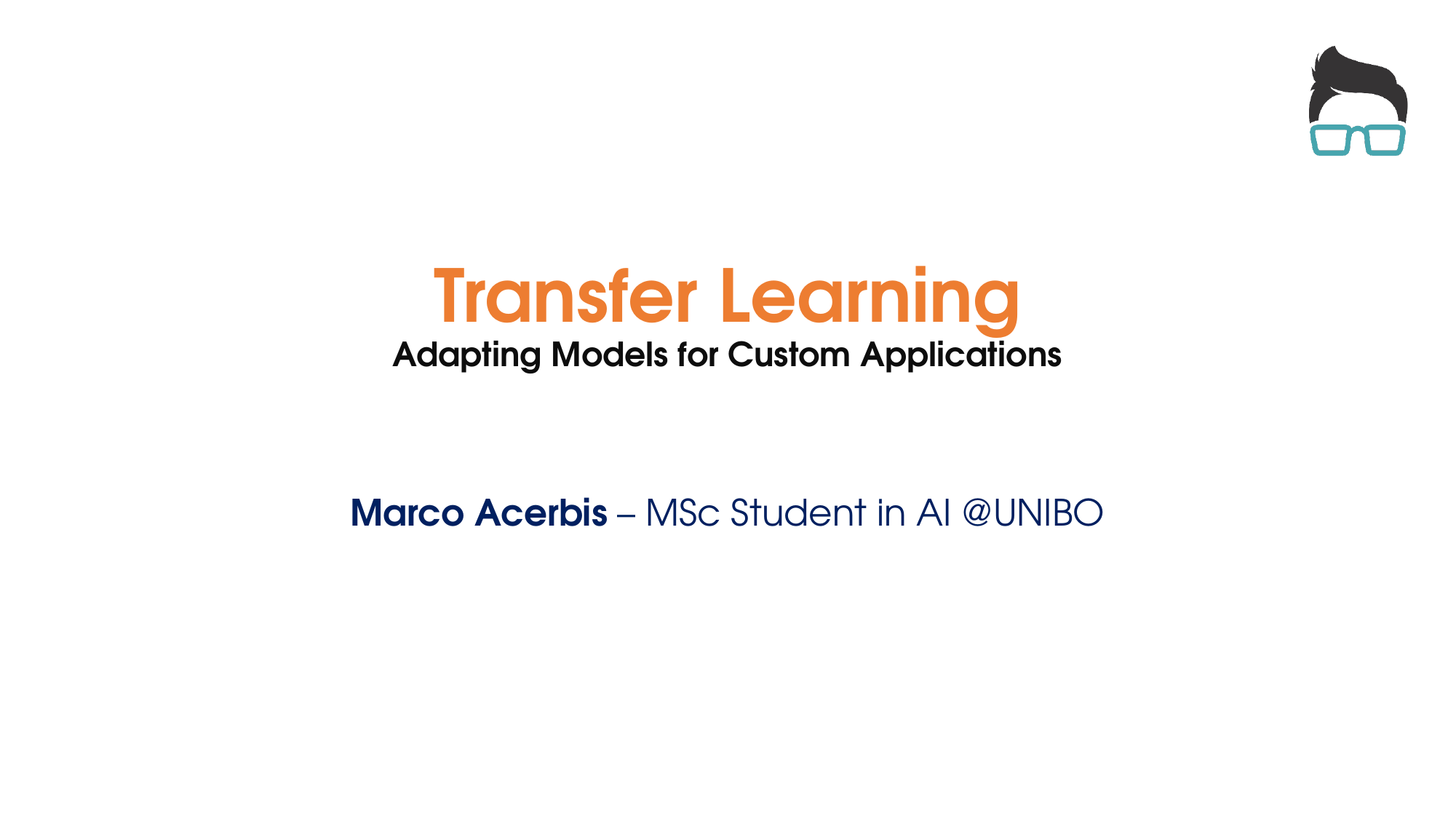

# Transfer Learning Adapting Models for Custom Applications

Marco Acerbis – MSc Student in AI @UNIBO